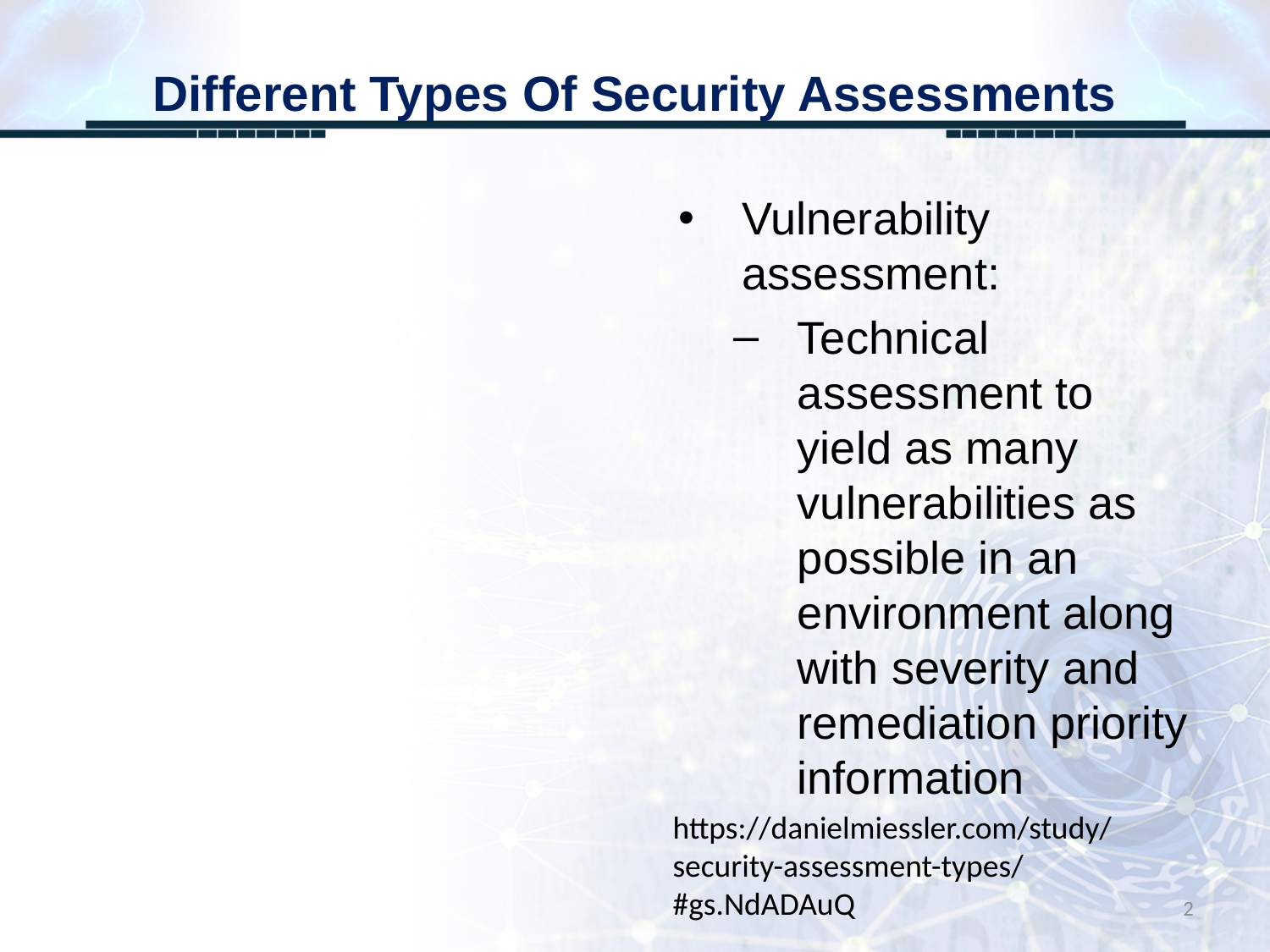

# Different Types Of Security Assessments
Vulnerability assessment:
Technical assessment to yield as many vulnerabilities as possible in an environment along with severity and remediation priority information

https://danielmiessler.com/study/security-assessment-types/#gs.NdADAuQ
2